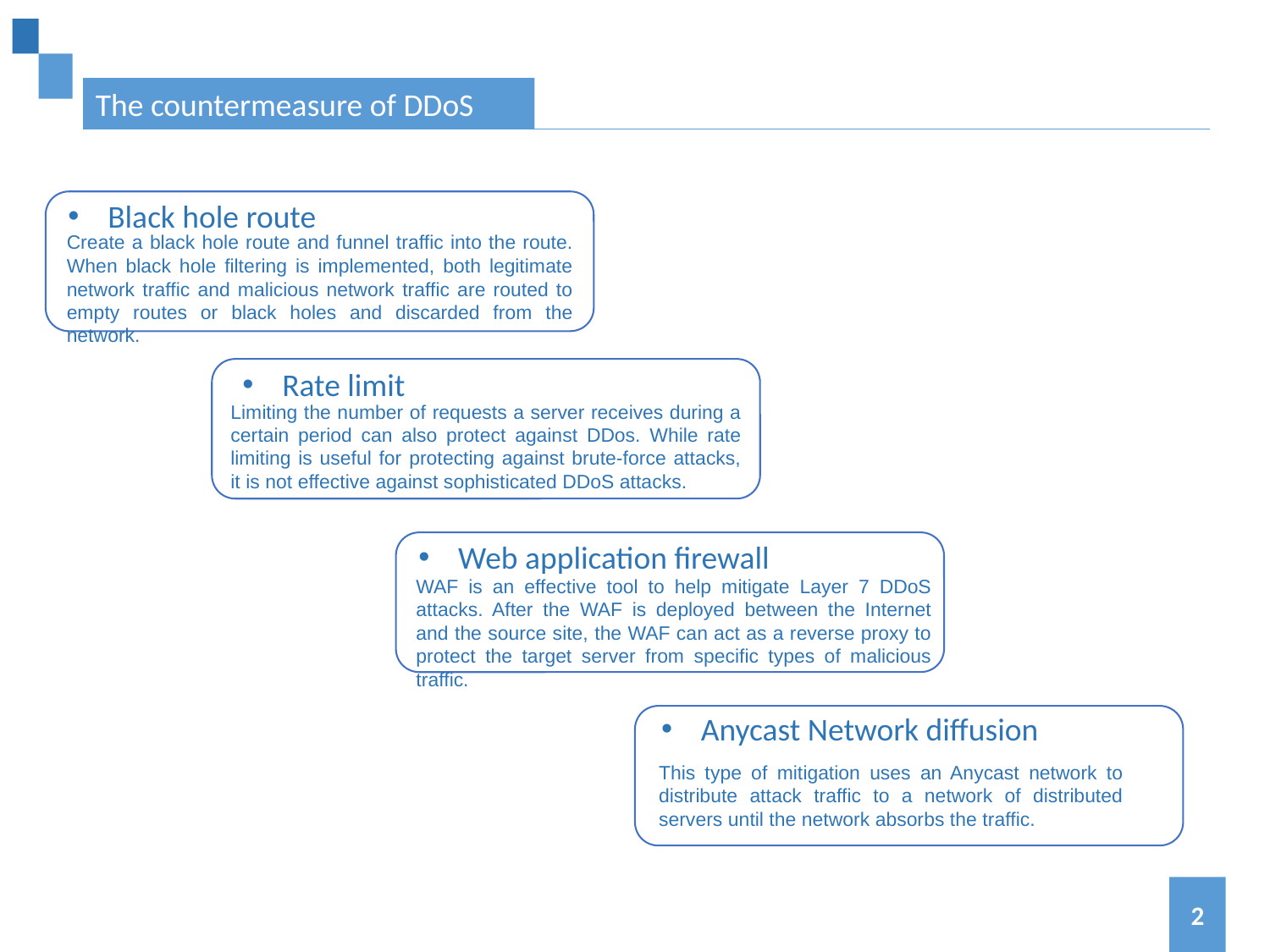

The countermeasure of DDoS
Black hole route

Create a black hole route and funnel traffic into the route. When black hole filtering is implemented, both legitimate network traffic and malicious network traffic are routed to empty routes or black holes and discarded from the network.
Rate limit

Limiting the number of requests a server receives during a certain period can also protect against DDos. While rate limiting is useful for protecting against brute-force attacks, it is not effective against sophisticated DDoS attacks.
Web application firewall
The Web Application Firewall (WAF) is an effective tool to help mitigate Layer 7 DDoS attacks. After the WAF is deployed between the Internet and the source site, the WAF can act as a reverse proxy to protect the target server from specific types of malicious traffic.
WAF is an effective tool to help mitigate Layer 7 DDoS attacks. After the WAF is deployed between the Internet and the source site, the WAF can act as a reverse proxy to protect the target server from specific types of malicious traffic.
Anycast Network diffusion

This type of mitigation uses an Anycast network to distribute attack traffic to a network of distributed servers until the network absorbs the traffic.
2